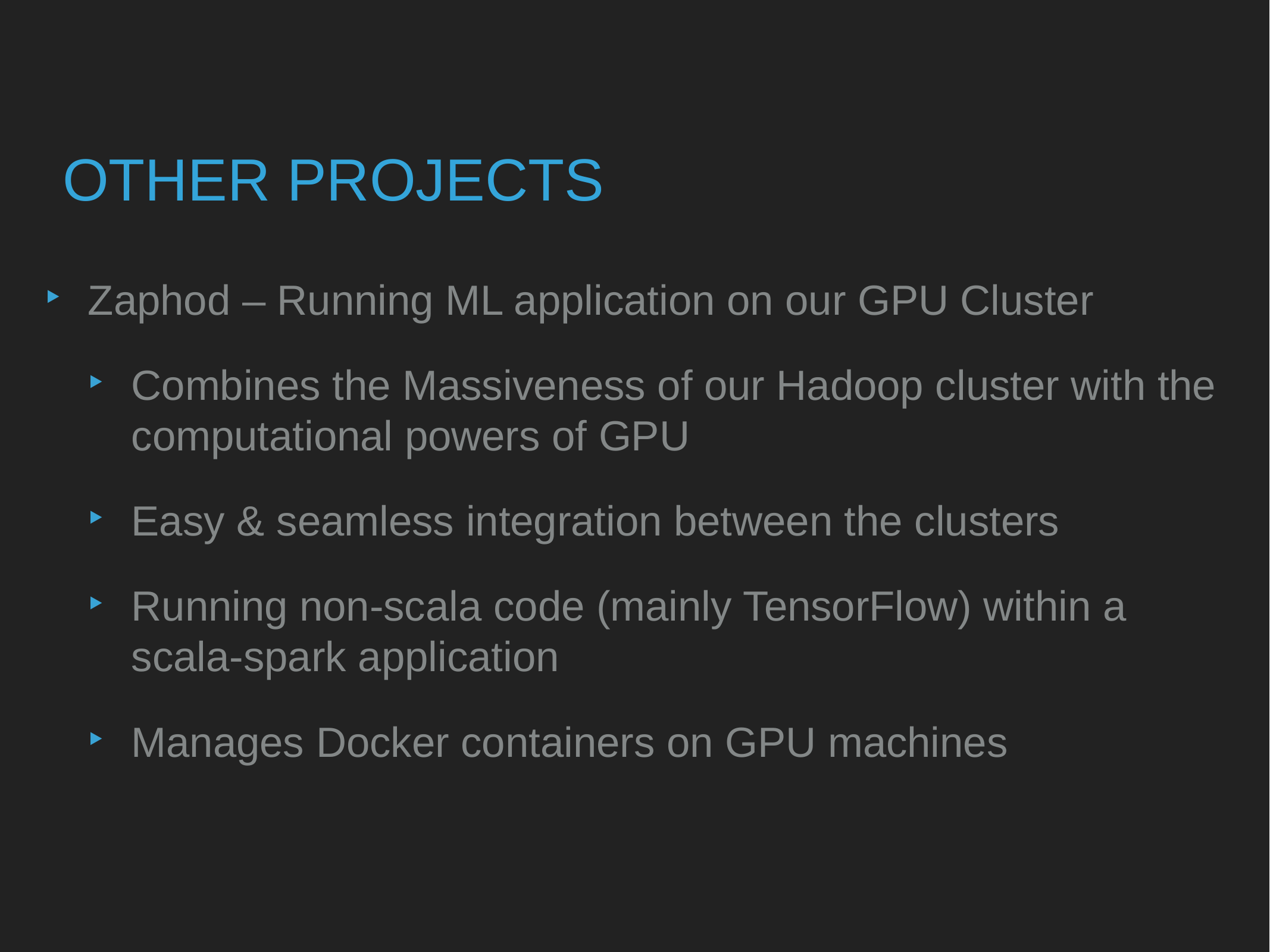

Other Projects
Zaphod – Running ML application on our GPU Cluster
Combines the Massiveness of our Hadoop cluster with the computational powers of GPU
Easy & seamless integration between the clusters
Running non-scala code (mainly TensorFlow) within a scala-spark application
Manages Docker containers on GPU machines